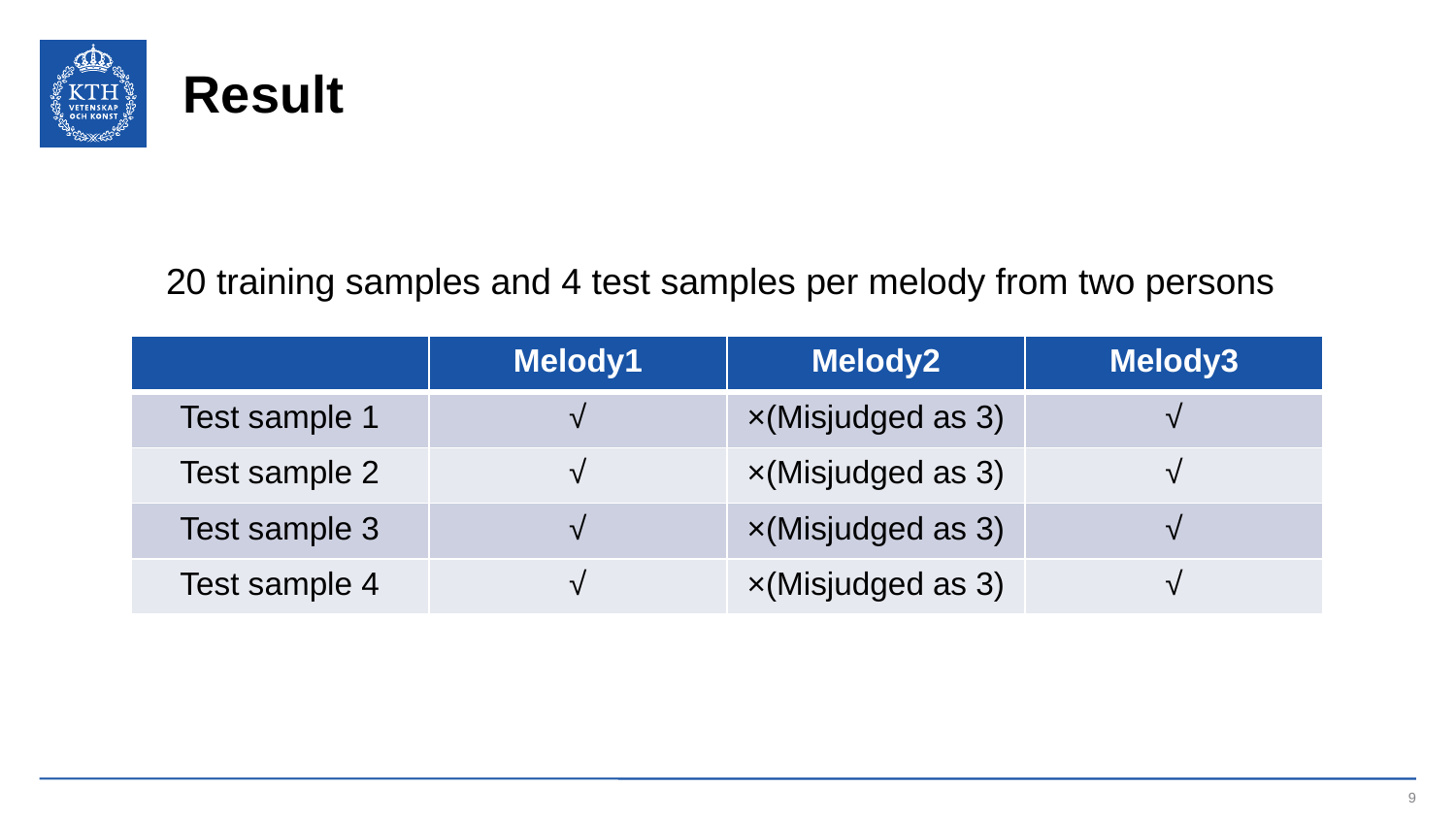

Result
20 training samples and 4 test samples per melody from two persons
|  | Melody1 | Melody2 | Melody3 |
| --- | --- | --- | --- |
| Test sample 1 | √ | ×(Misjudged as 3) | √ |
| Test sample 2 | √ | ×(Misjudged as 3) | √ |
| Test sample 3 | √ | ×(Misjudged as 3) | √ |
| Test sample 4 | √ | ×(Misjudged as 3) | √ |

9